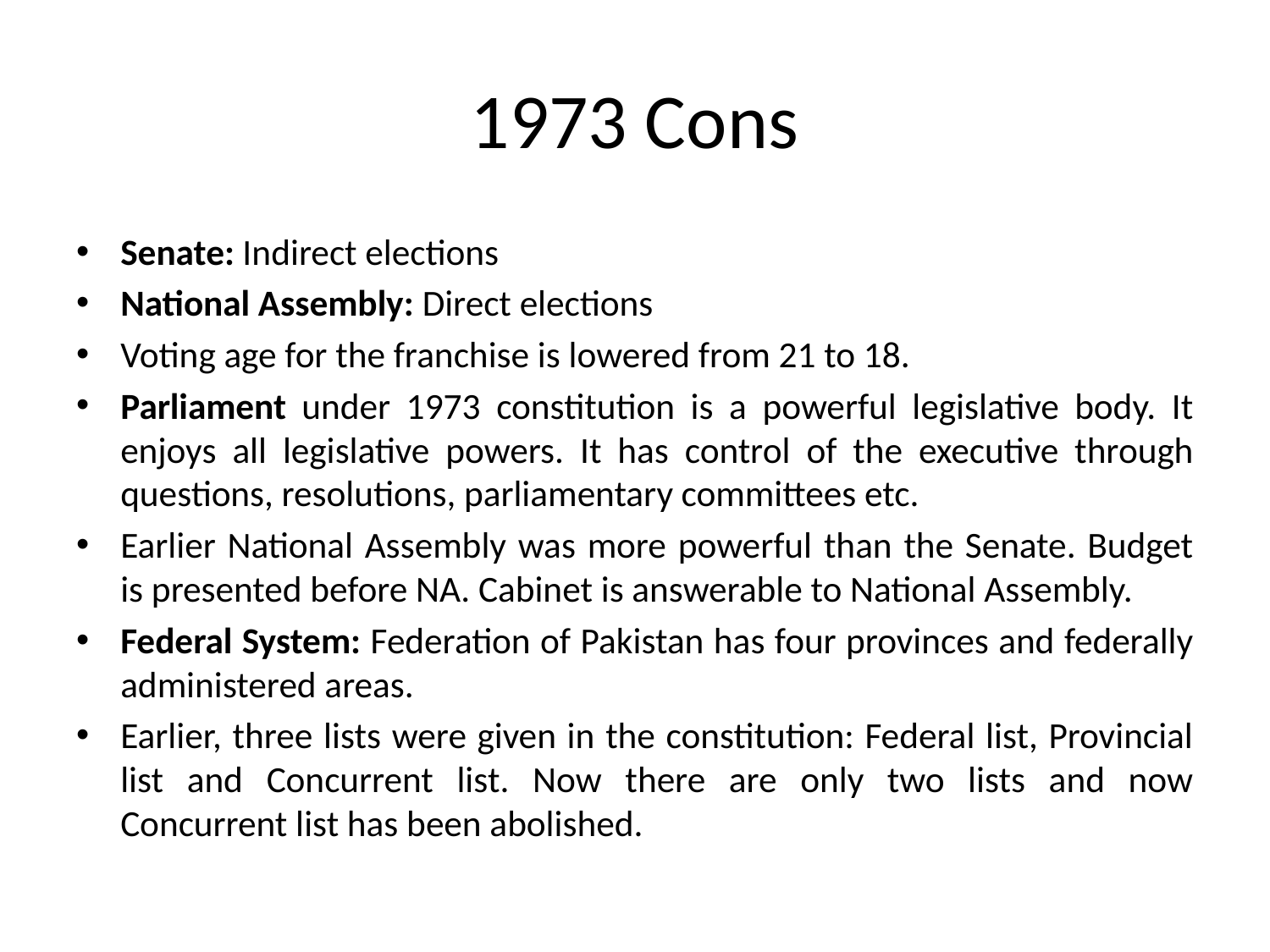

# 1973 Cons
Senate: Indirect elections
National Assembly: Direct elections
Voting age for the franchise is lowered from 21 to 18.
Parliament under 1973 constitution is a powerful legislative body. It enjoys all legislative powers. It has control of the executive through questions, resolutions, parliamentary committees etc.
Earlier National Assembly was more powerful than the Senate. Budget is presented before NA. Cabinet is answerable to National Assembly.
Federal System: Federation of Pakistan has four provinces and federally administered areas.
Earlier, three lists were given in the constitution: Federal list, Provincial list and Concurrent list. Now there are only two lists and now Concurrent list has been abolished.